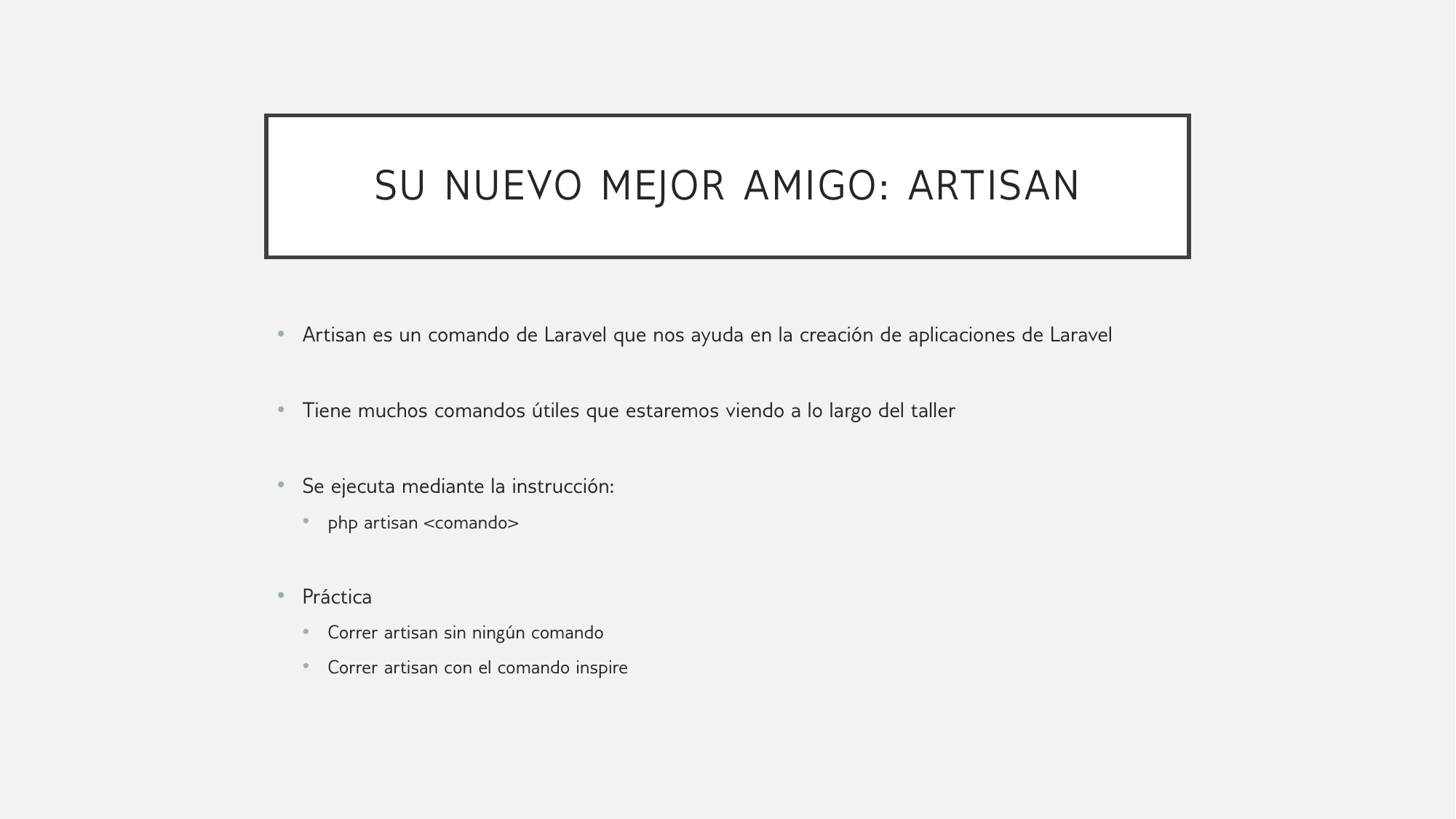

# Su nuevo mejor amigo: artisan
Artisan es un comando de Laravel que nos ayuda en la creación de aplicaciones de Laravel

Tiene muchos comandos útiles que estaremos viendo a lo largo del taller

Se ejecuta mediante la instrucción:
php artisan <comando>

Práctica
Correr artisan sin ningún comando
Correr artisan con el comando inspire